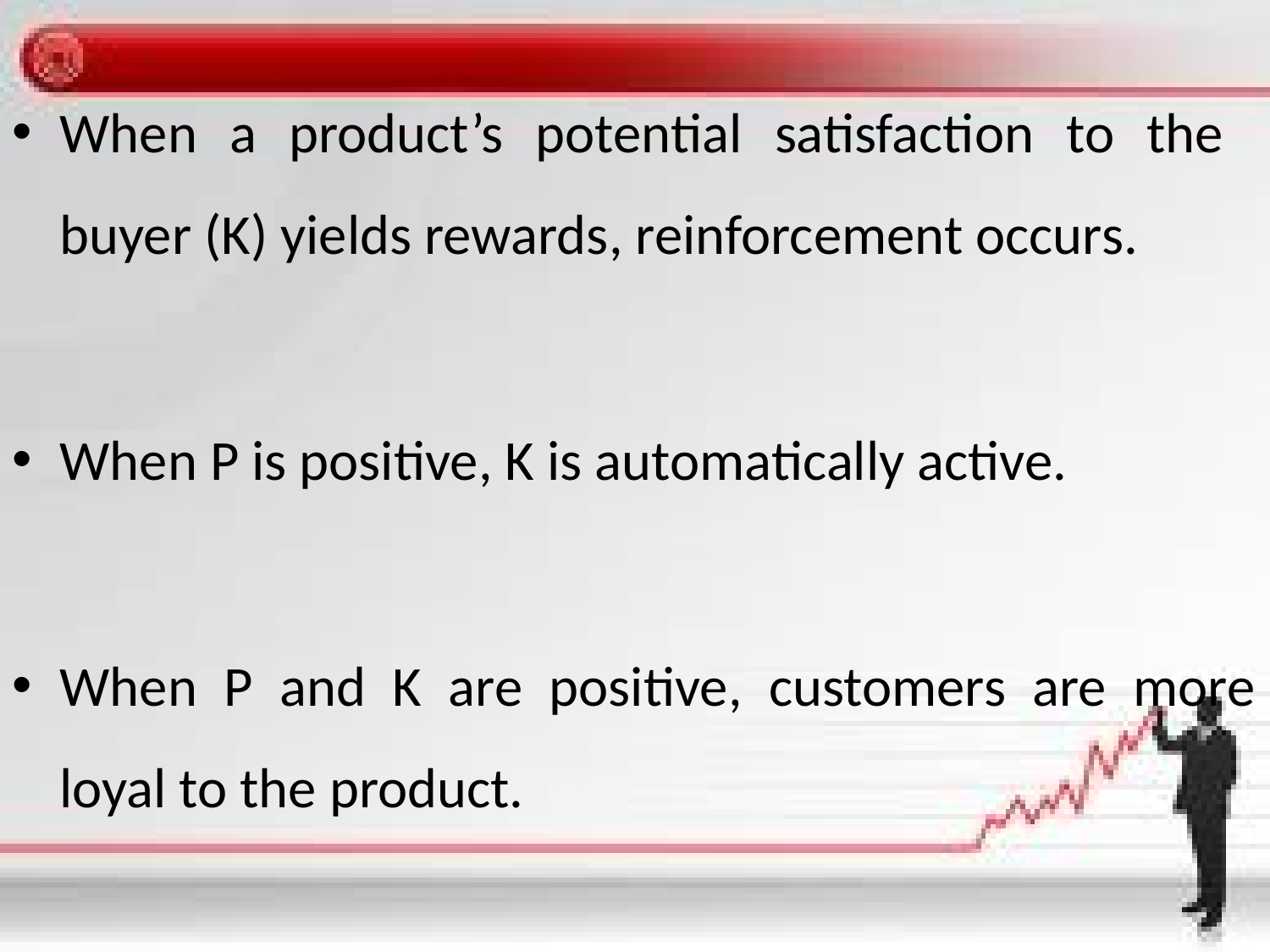

When a product’s potential satisfaction to the  buyer (K) yields rewards, reinforcement occurs.

When P is positive, K is automatically active.

When P and K are positive, customers are more loyal to the product.